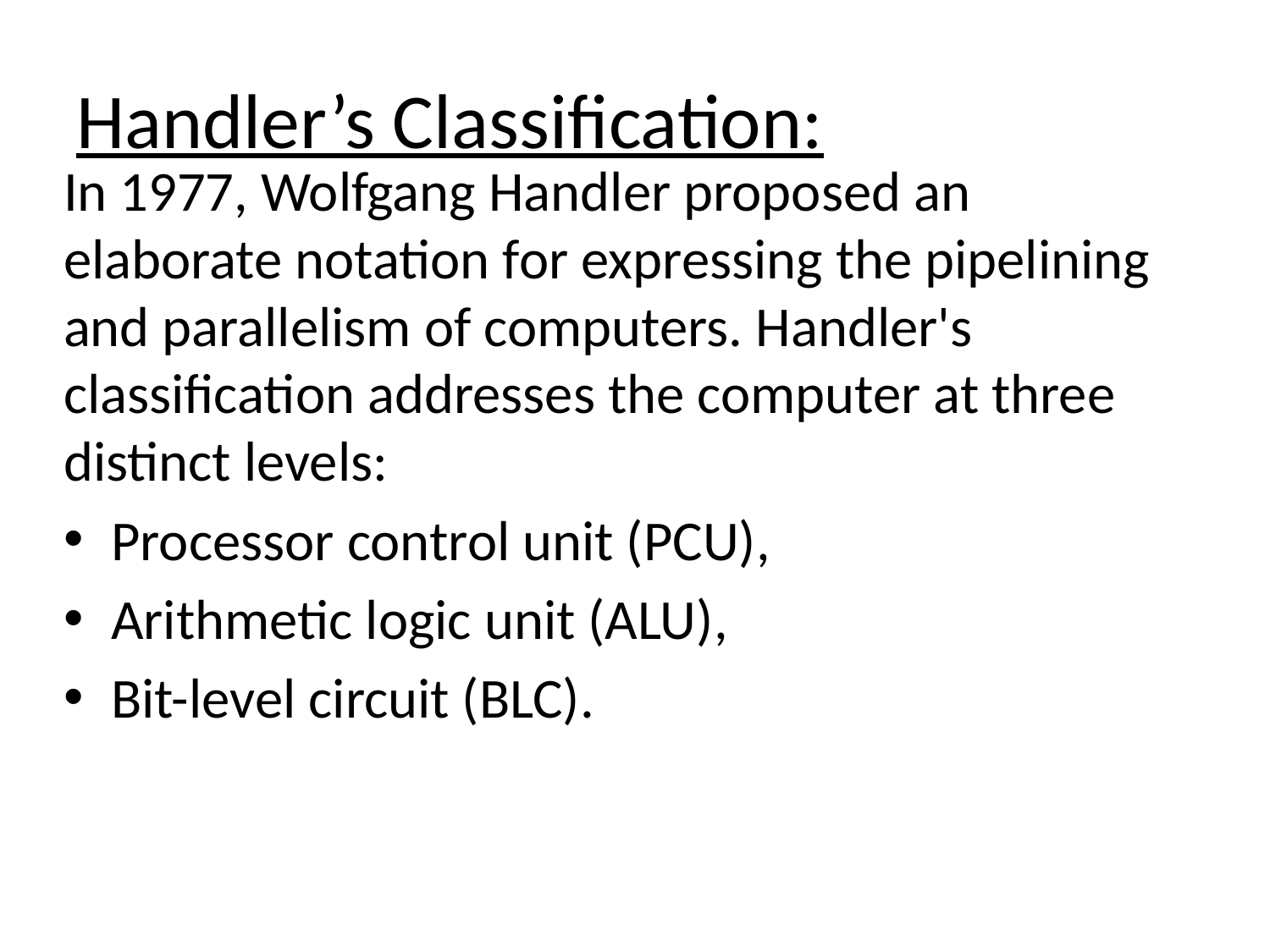

# Handler’s Classification:
In 1977, Wolfgang Handler proposed an elaborate notation for expressing the pipelining and parallelism of computers. Handler's classification addresses the computer at three distinct levels:
Processor control unit (PCU),
Arithmetic logic unit (ALU),
Bit-level circuit (BLC).